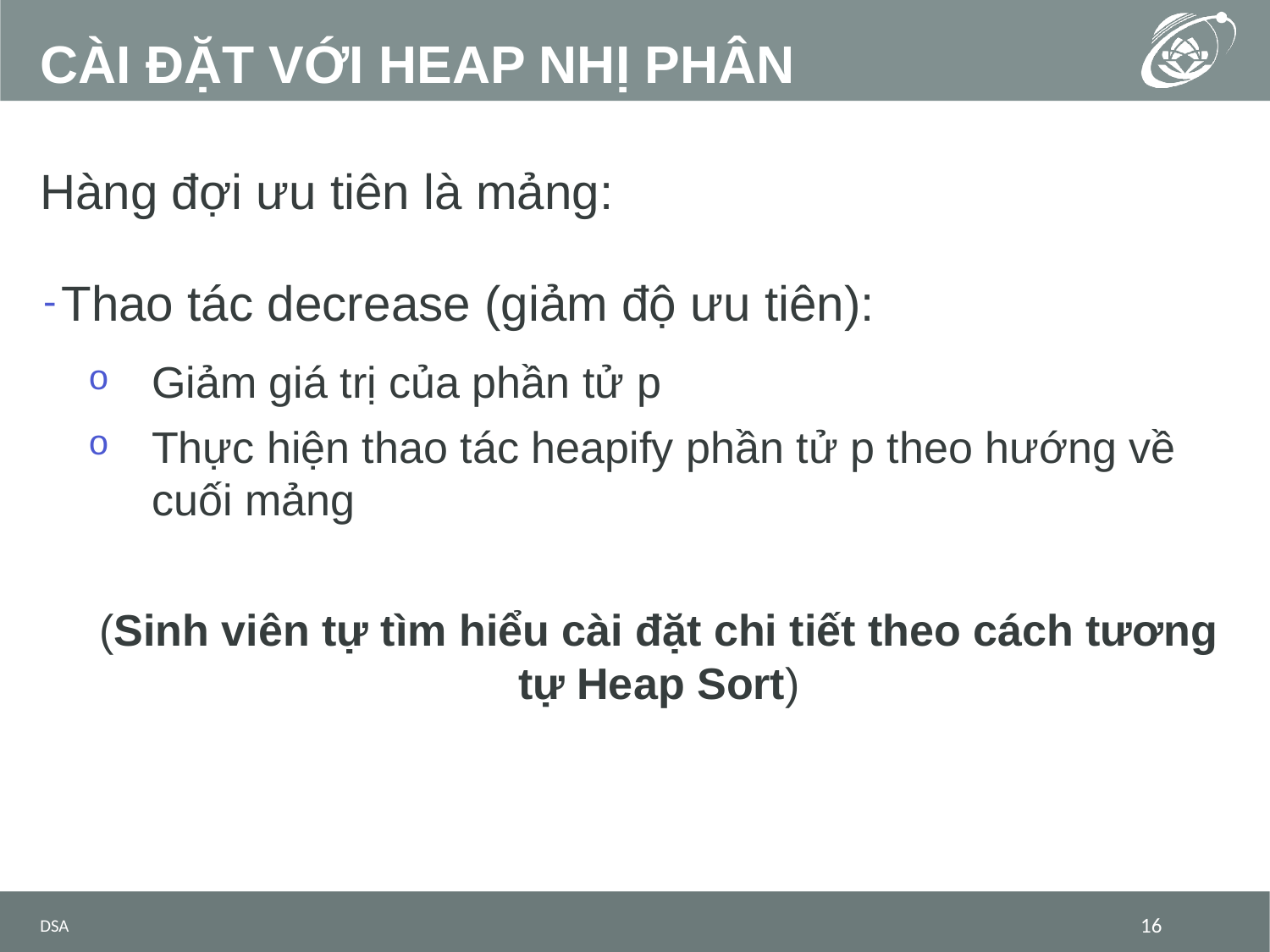

# CÀI ĐẶT VỚI HEAP NHỊ PHÂN
Hàng đợi ưu tiên là mảng:
Thao tác decrease (giảm độ ưu tiên):
Giảm giá trị của phần tử p
Thực hiện thao tác heapify phần tử p theo hướng về cuối mảng

(Sinh viên tự tìm hiểu cài đặt chi tiết theo cách tương tự Heap Sort)

DSA
16